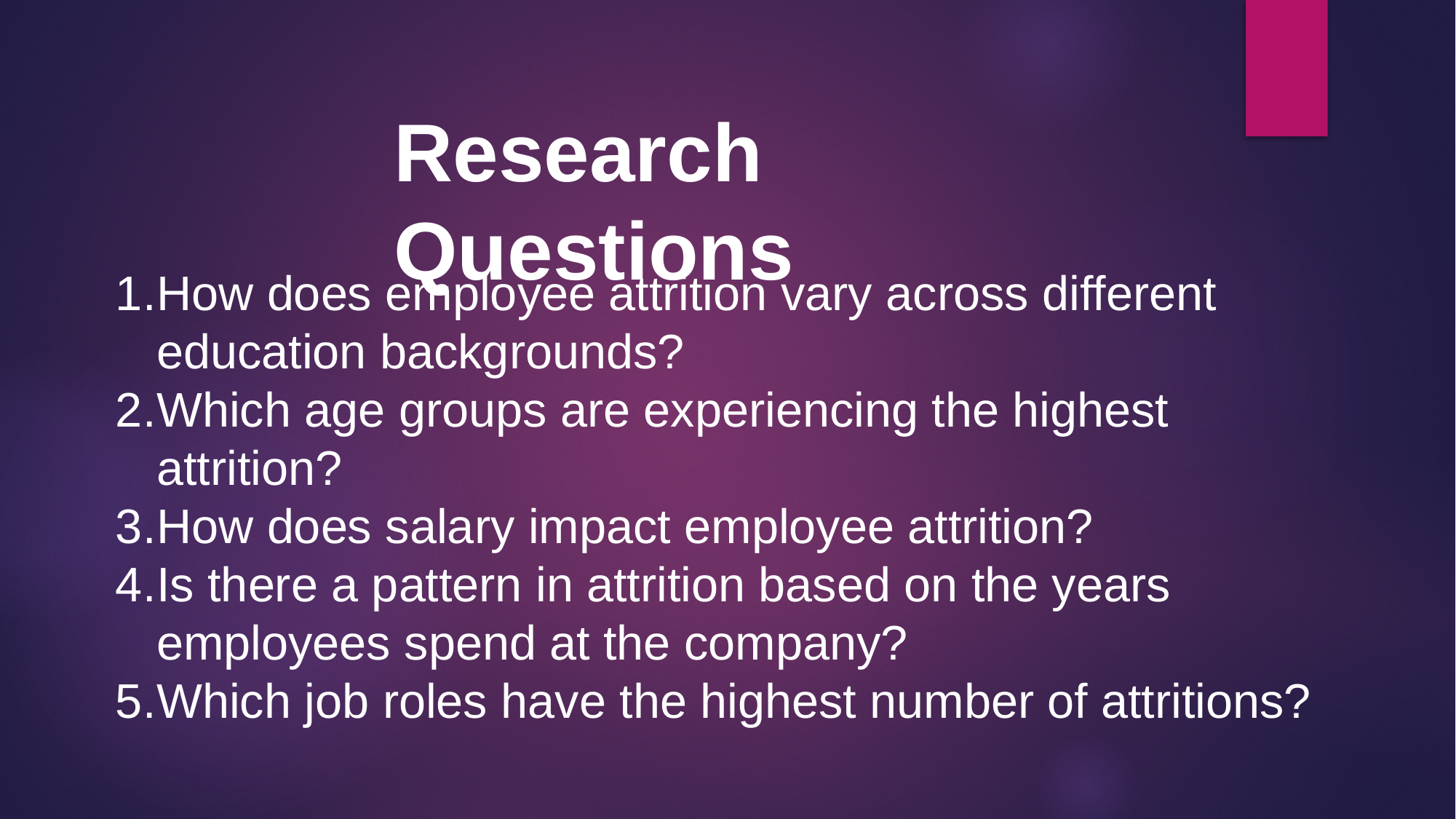

Research Questions
How does employee attrition vary across different education backgrounds?
Which age groups are experiencing the highest attrition?
How does salary impact employee attrition?
Is there a pattern in attrition based on the years employees spend at the company?
Which job roles have the highest number of attritions?